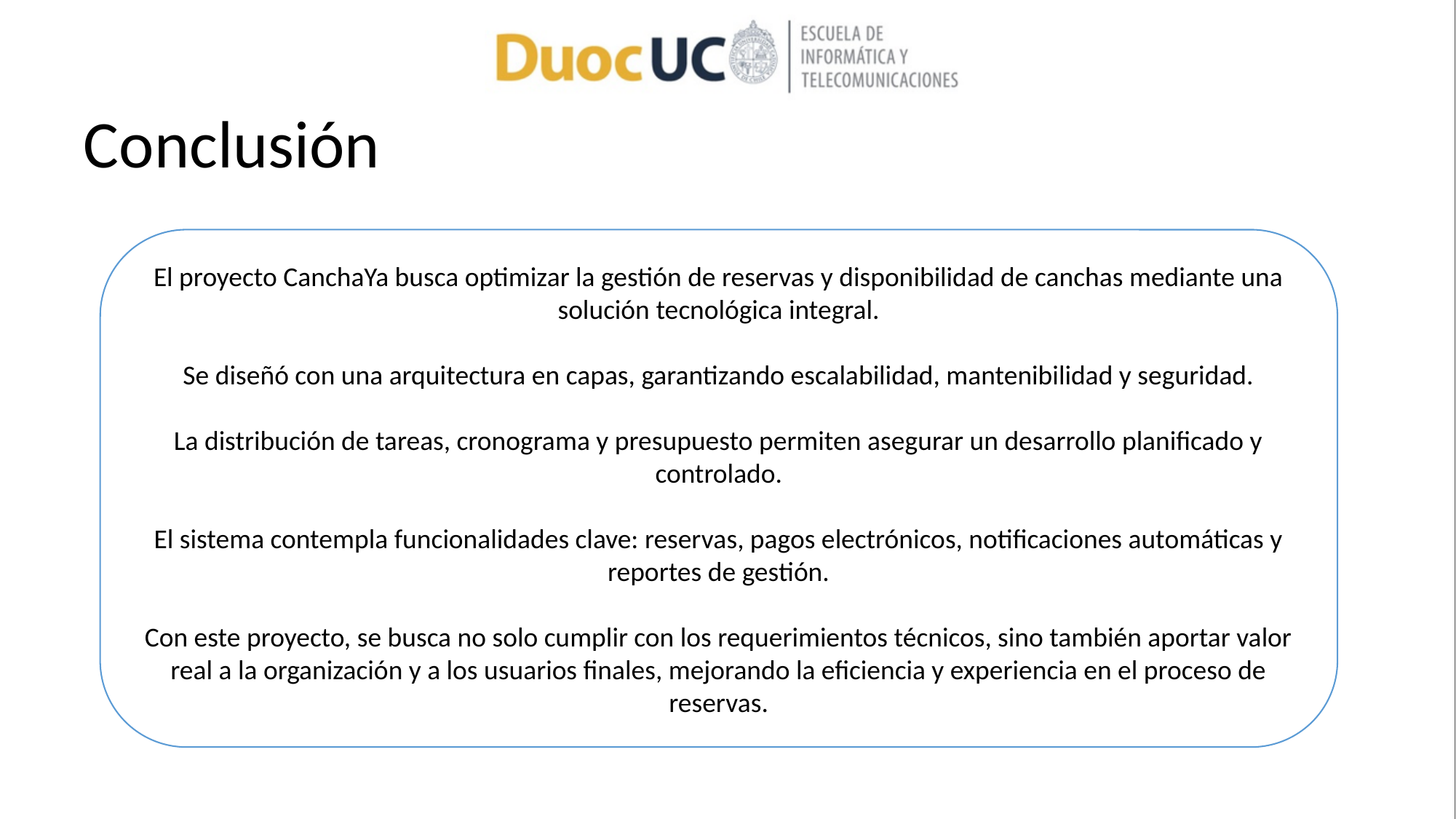

Conclusión
El proyecto CanchaYa busca optimizar la gestión de reservas y disponibilidad de canchas mediante una solución tecnológica integral.

Se diseñó con una arquitectura en capas, garantizando escalabilidad, mantenibilidad y seguridad.

La distribución de tareas, cronograma y presupuesto permiten asegurar un desarrollo planificado y controlado.

El sistema contempla funcionalidades clave: reservas, pagos electrónicos, notificaciones automáticas y reportes de gestión.

Con este proyecto, se busca no solo cumplir con los requerimientos técnicos, sino también aportar valor real a la organización y a los usuarios finales, mejorando la eficiencia y experiencia en el proceso de reservas.